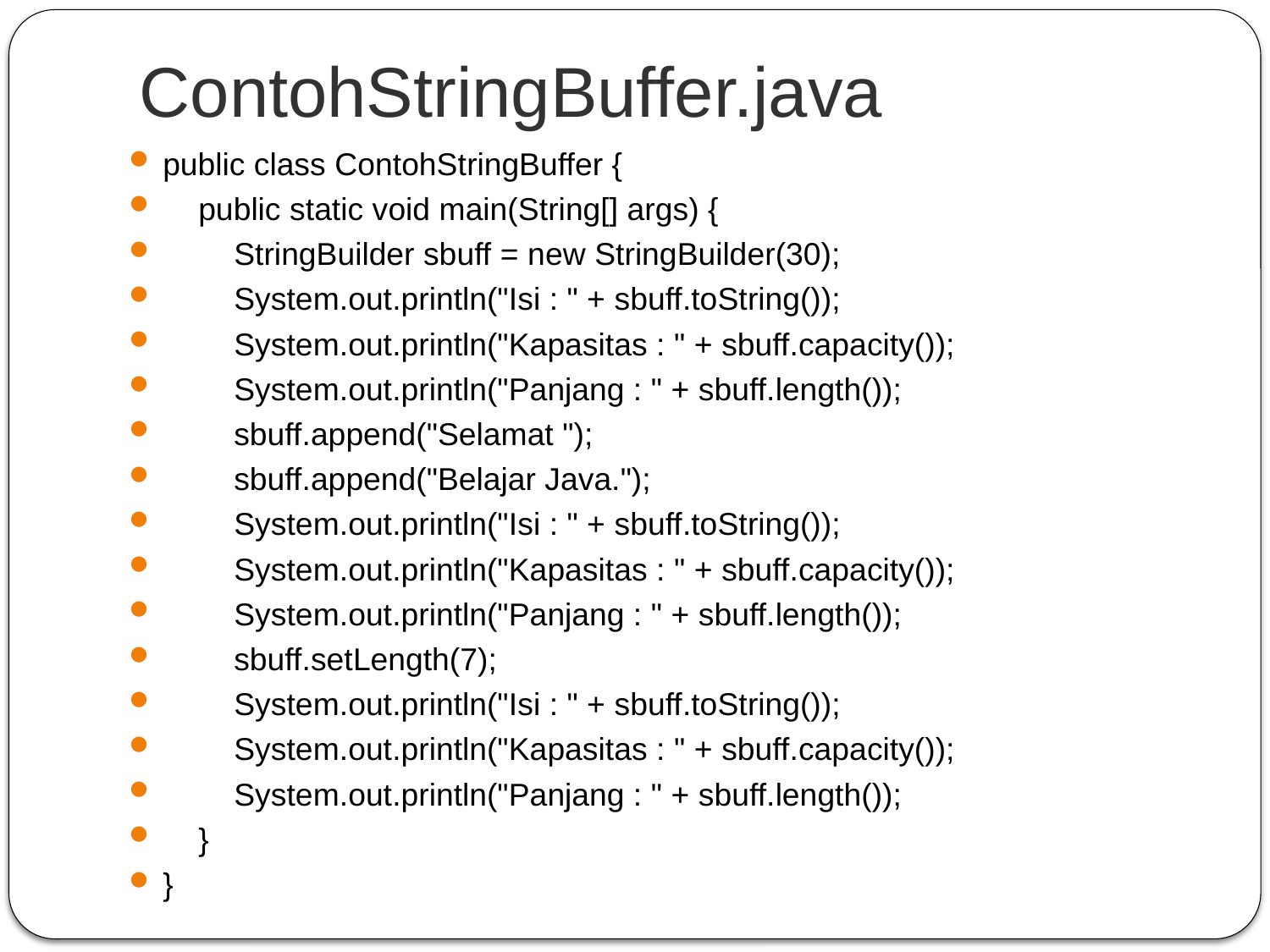

# ContohStringBuffer.java
public class ContohStringBuffer {
    public static void main(String[] args) {
        StringBuilder sbuff = new StringBuilder(30);
        System.out.println("Isi : " + sbuff.toString());
        System.out.println("Kapasitas : " + sbuff.capacity());
        System.out.println("Panjang : " + sbuff.length());
        sbuff.append("Selamat ");
        sbuff.append("Belajar Java.");
        System.out.println("Isi : " + sbuff.toString());
        System.out.println("Kapasitas : " + sbuff.capacity());
        System.out.println("Panjang : " + sbuff.length());
        sbuff.setLength(7);
        System.out.println("Isi : " + sbuff.toString());
        System.out.println("Kapasitas : " + sbuff.capacity());
        System.out.println("Panjang : " + sbuff.length());
    }
}